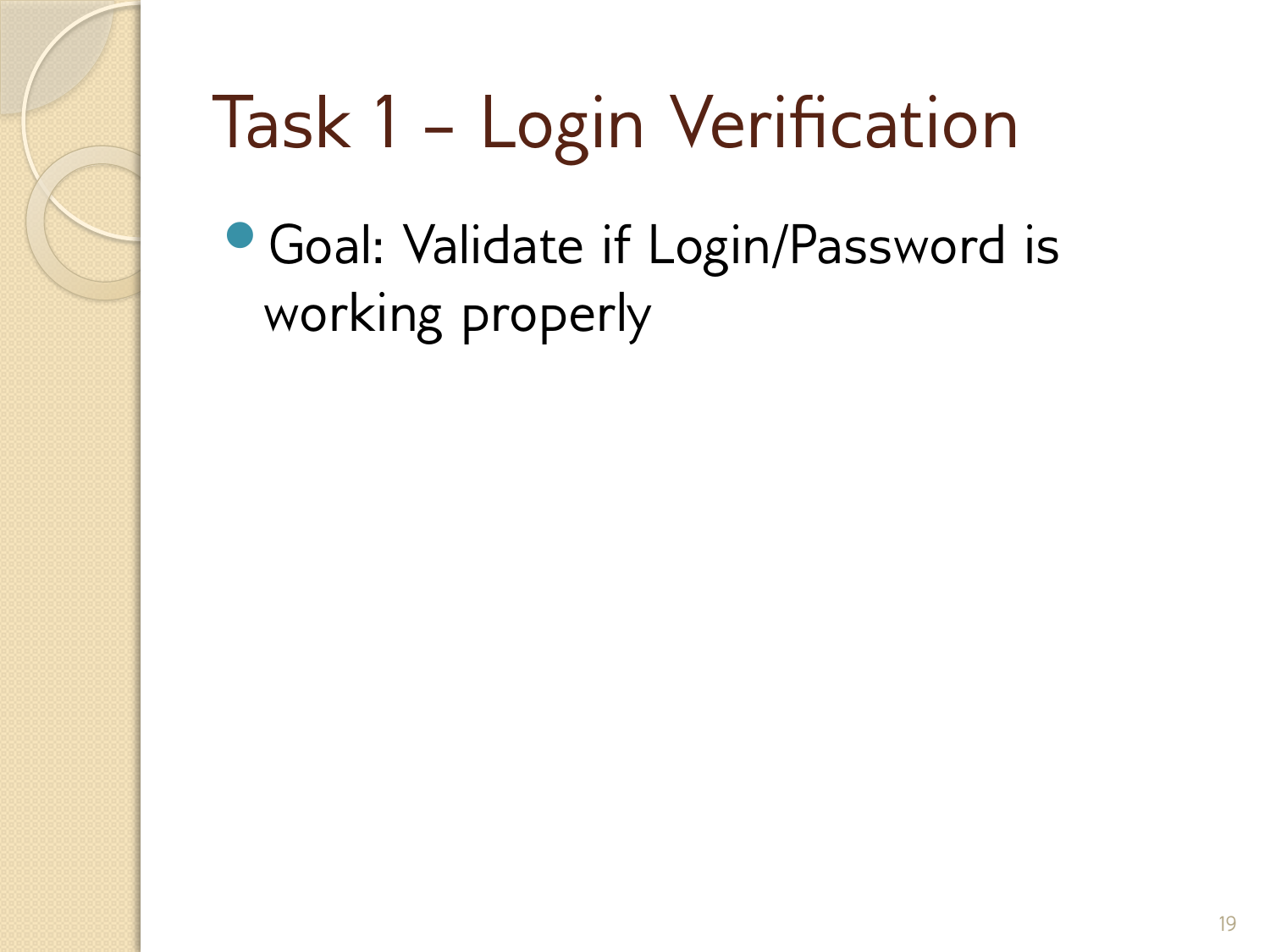

# Task 1 – Login Verification
Goal: Validate if Login/Password is working properly
19